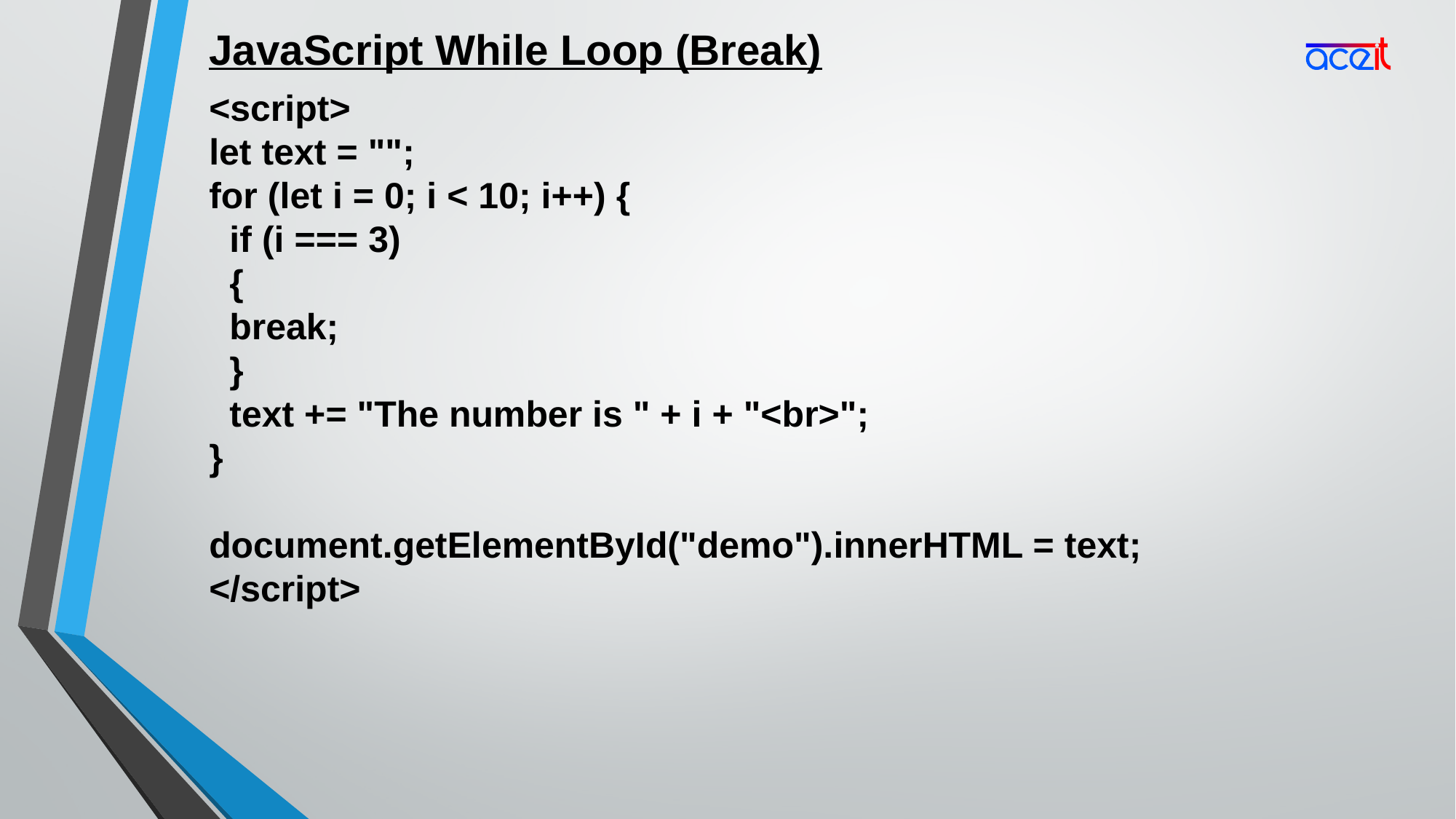

JavaScript While Loop (Break)
<script>
let text = "";
for (let i = 0; i < 10; i++) {
  if (i === 3)
  {
  break;
  }
  text += "The number is " + i + "<br>";
}

document.getElementById("demo").innerHTML = text;
</script>